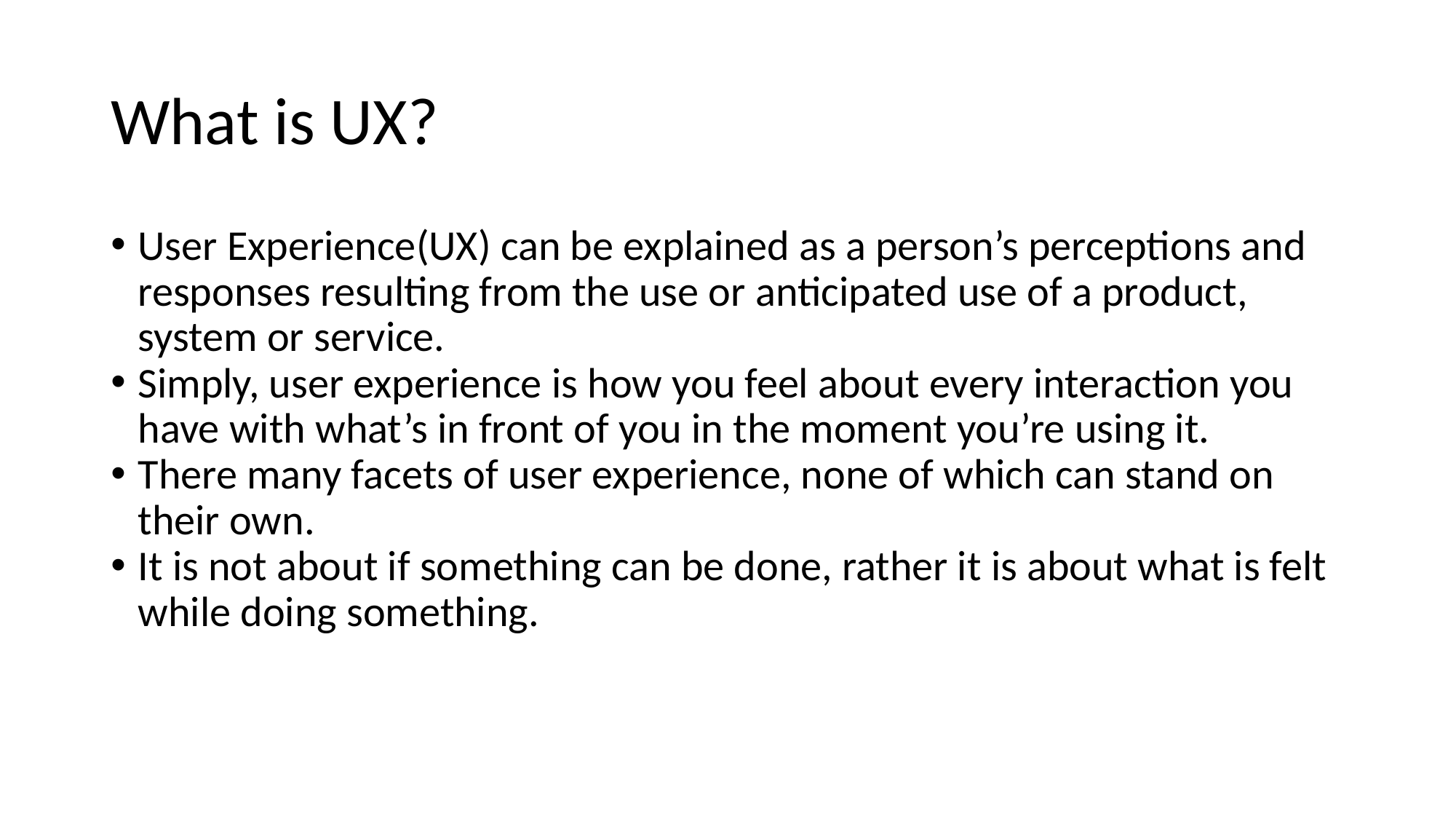

What is UX?
User Experience(UX) can be explained as a person’s perceptions and responses resulting from the use or anticipated use of a product,  system or service.
Simply, user experience is how you feel about every interaction you have with what’s in front of you in the moment you’re using it.
There many facets of user experience, none of which can stand on their own.
It is not about if something can be done, rather it is about what is felt while doing something.